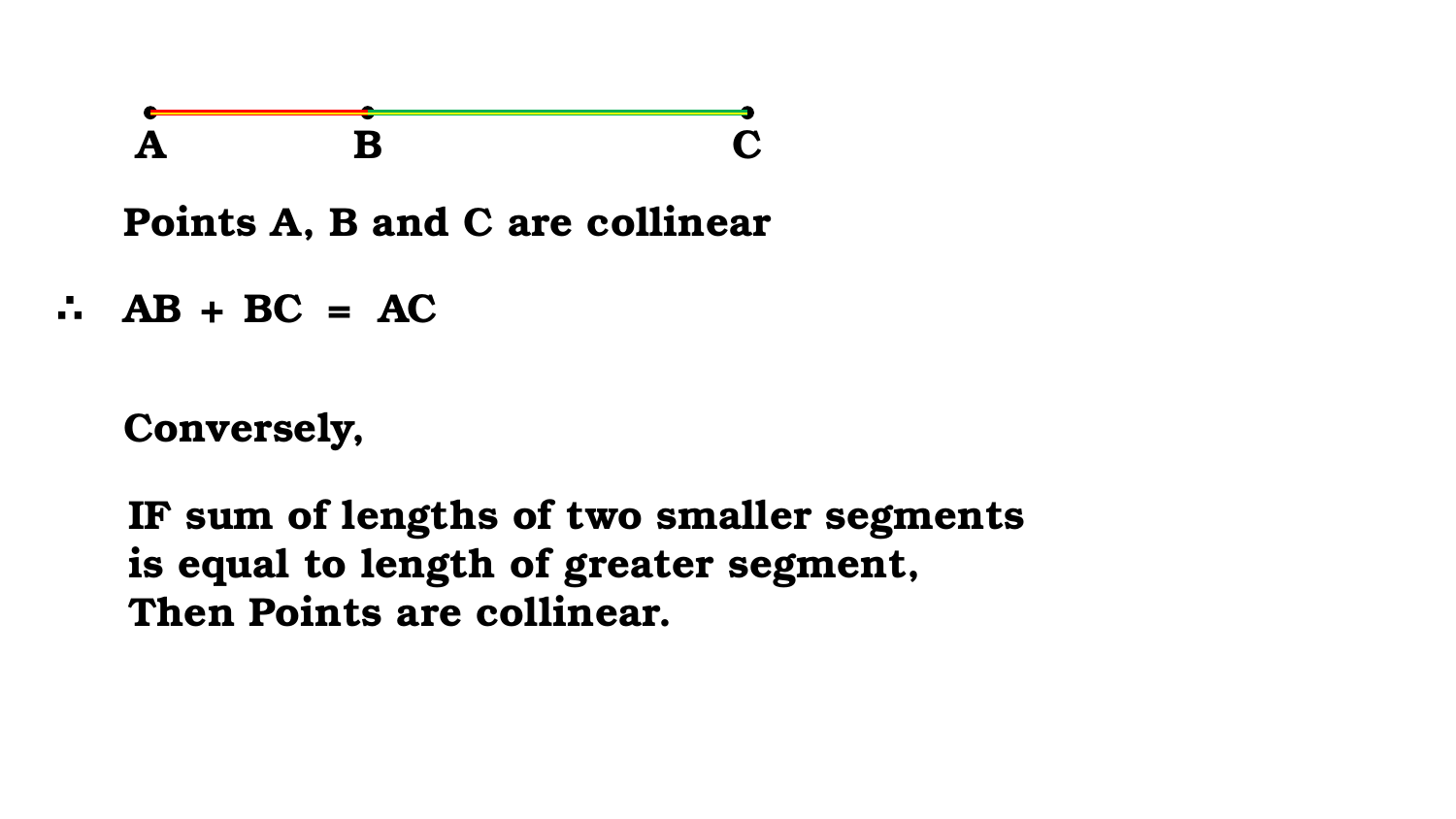

A
B
C
Points A, B and C are collinear
∴
AB
+
BC
=
AC
Conversely,
IF sum of lengths of two smaller segments
is equal to length of greater segment,
Then Points are collinear.